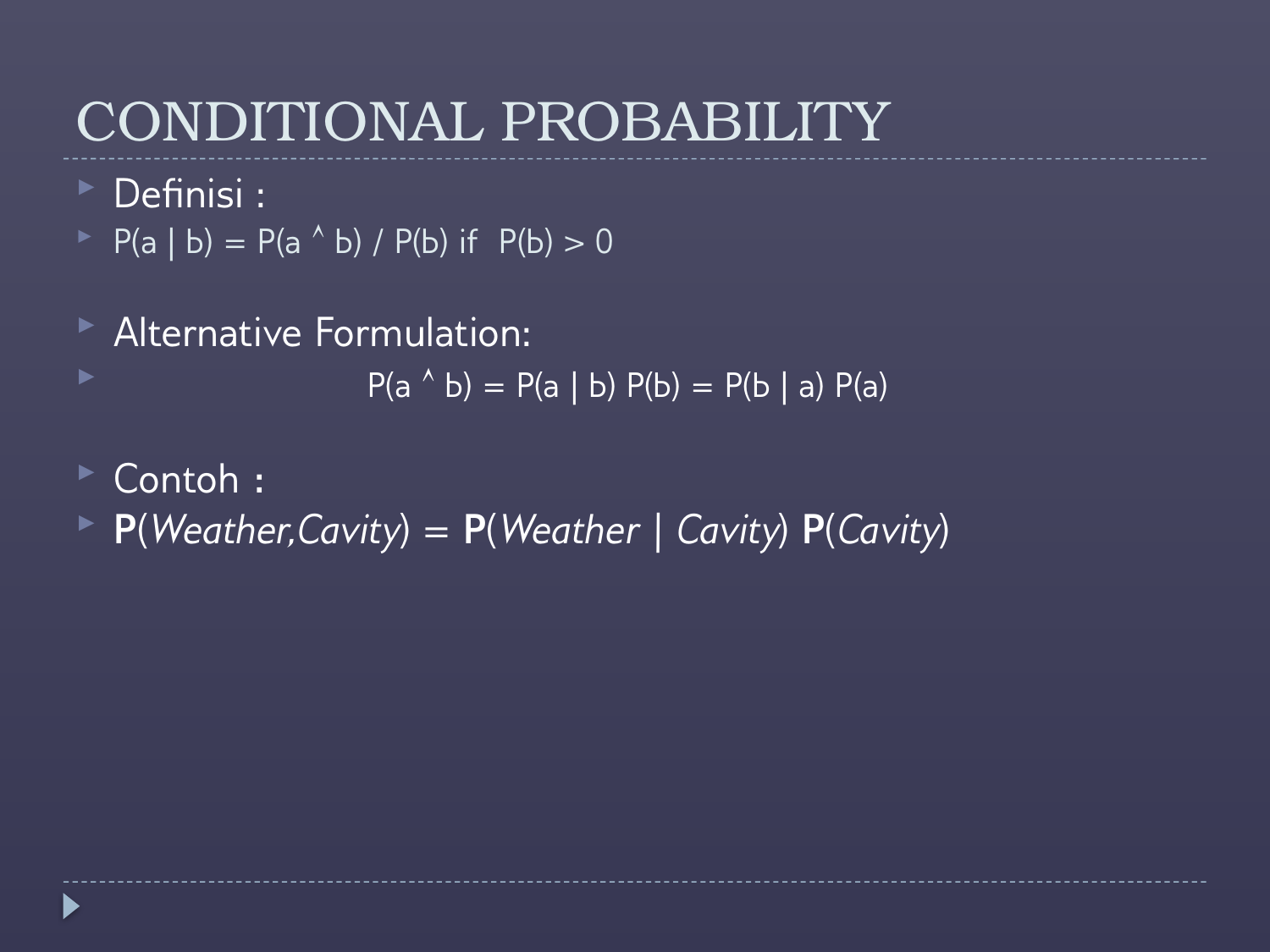

# CONDITIONAL PROBABILITY
Definisi :
P(a | b) = P(a ∧ b) / P(b) if  P(b) > 0

Alternative Formulation:
		P(a ∧ b) = P(a | b) P(b) = P(b | a) P(a)

Contoh :
P(Weather,Cavity) = P(Weather | Cavity) P(Cavity)